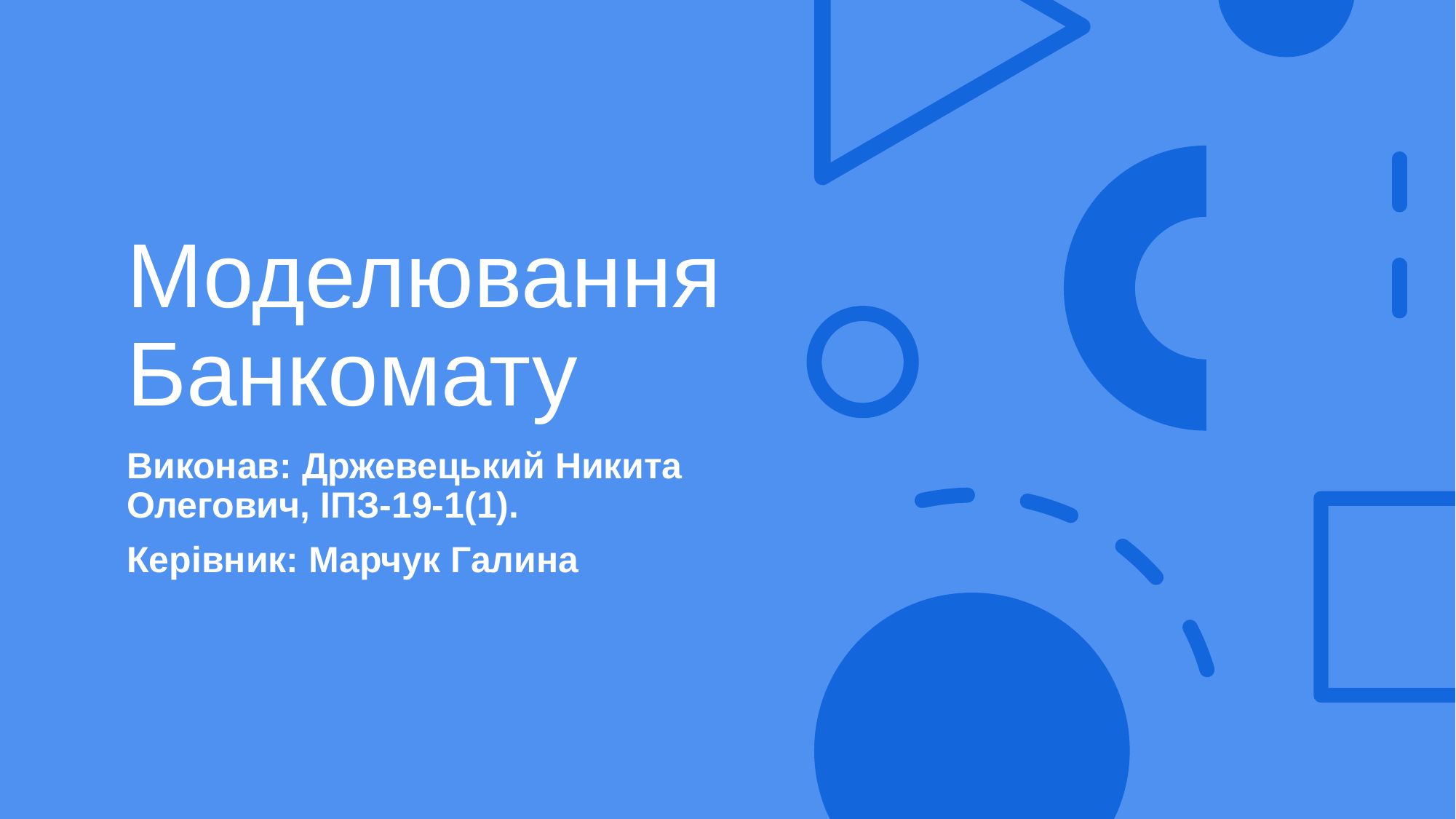

# Моделювання Банкомату

Виконав: Држевецький Никита Олегович, ІПЗ-19-1(1).
Керівник: Марчук Галина